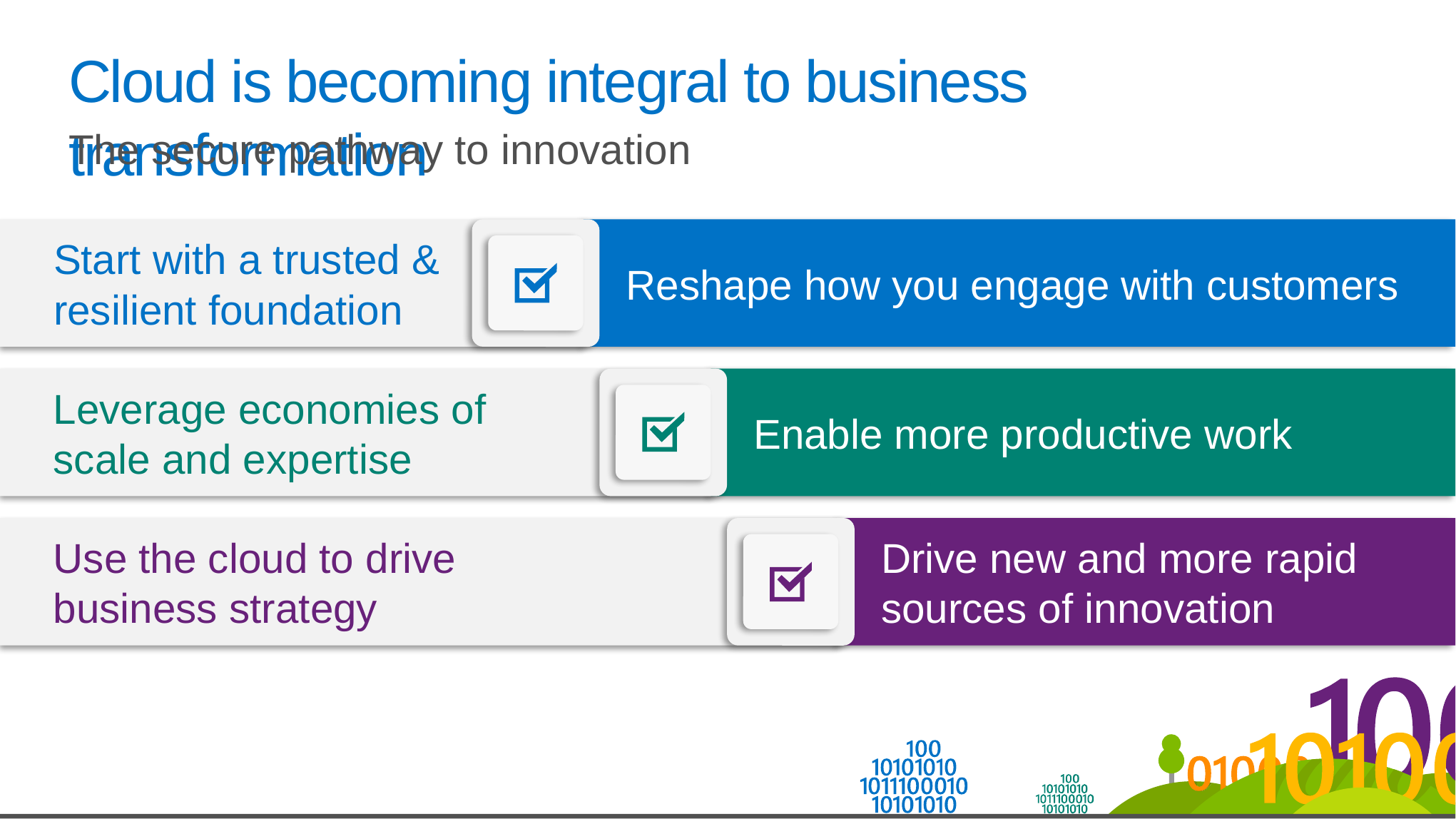

# Cloud is becoming integral to business transformation
The secure pathway to innovation
Start with a trusted & resilient foundation

Reshape how you engage with customers

Leverage economies of
scale and expertise

Enable more productive work

Use the cloud to drive
business strategy

Drive new and more rapid sources of innovation

2